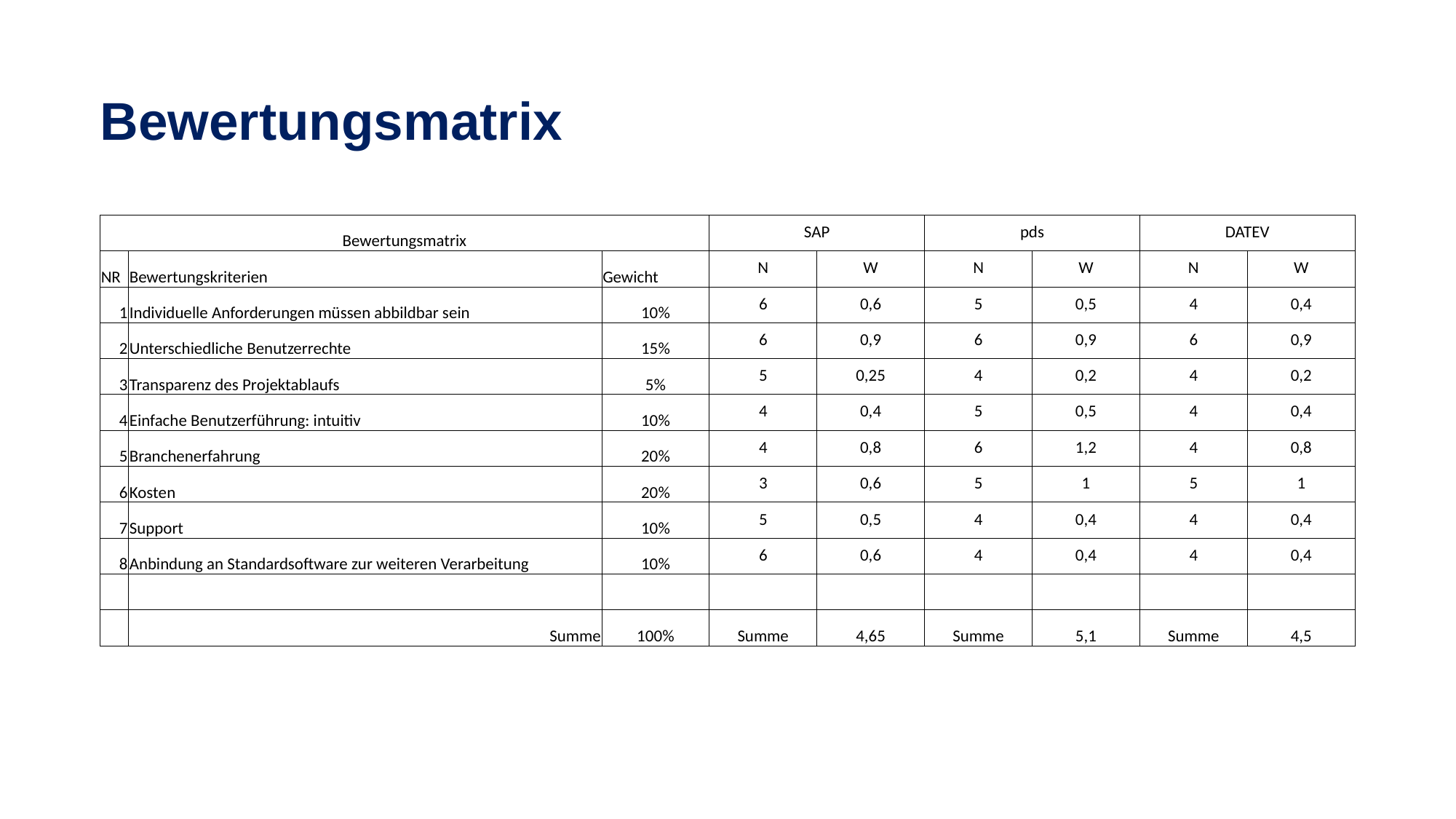

# Bewertungsmatrix
| Bewertungsmatrix |  |  | SAP |  | pds |  | DATEV |  |
| --- | --- | --- | --- | --- | --- | --- | --- | --- |
| NR | Bewertungskriterien | Gewicht | N | W | N | W | N | W |
| 1 | Individuelle Anforderungen müssen abbildbar sein | 10% | 6 | 0,6 | 5 | 0,5 | 4 | 0,4 |
| 2 | Unterschiedliche Benutzerrechte | 15% | 6 | 0,9 | 6 | 0,9 | 6 | 0,9 |
| 3 | Transparenz des Projektablaufs | 5% | 5 | 0,25 | 4 | 0,2 | 4 | 0,2 |
| 4 | Einfache Benutzerführung: intuitiv | 10% | 4 | 0,4 | 5 | 0,5 | 4 | 0,4 |
| 5 | Branchenerfahrung | 20% | 4 | 0,8 | 6 | 1,2 | 4 | 0,8 |
| 6 | Kosten | 20% | 3 | 0,6 | 5 | 1 | 5 | 1 |
| 7 | Support | 10% | 5 | 0,5 | 4 | 0,4 | 4 | 0,4 |
| 8 | Anbindung an Standardsoftware zur weiteren Verarbeitung | 10% | 6 | 0,6 | 4 | 0,4 | 4 | 0,4 |
|  |  |  |  |  |  |  |  |  |
|  | Summe | 100% | Summe | 4,65 | Summe | 5,1 | Summe | 4,5 |